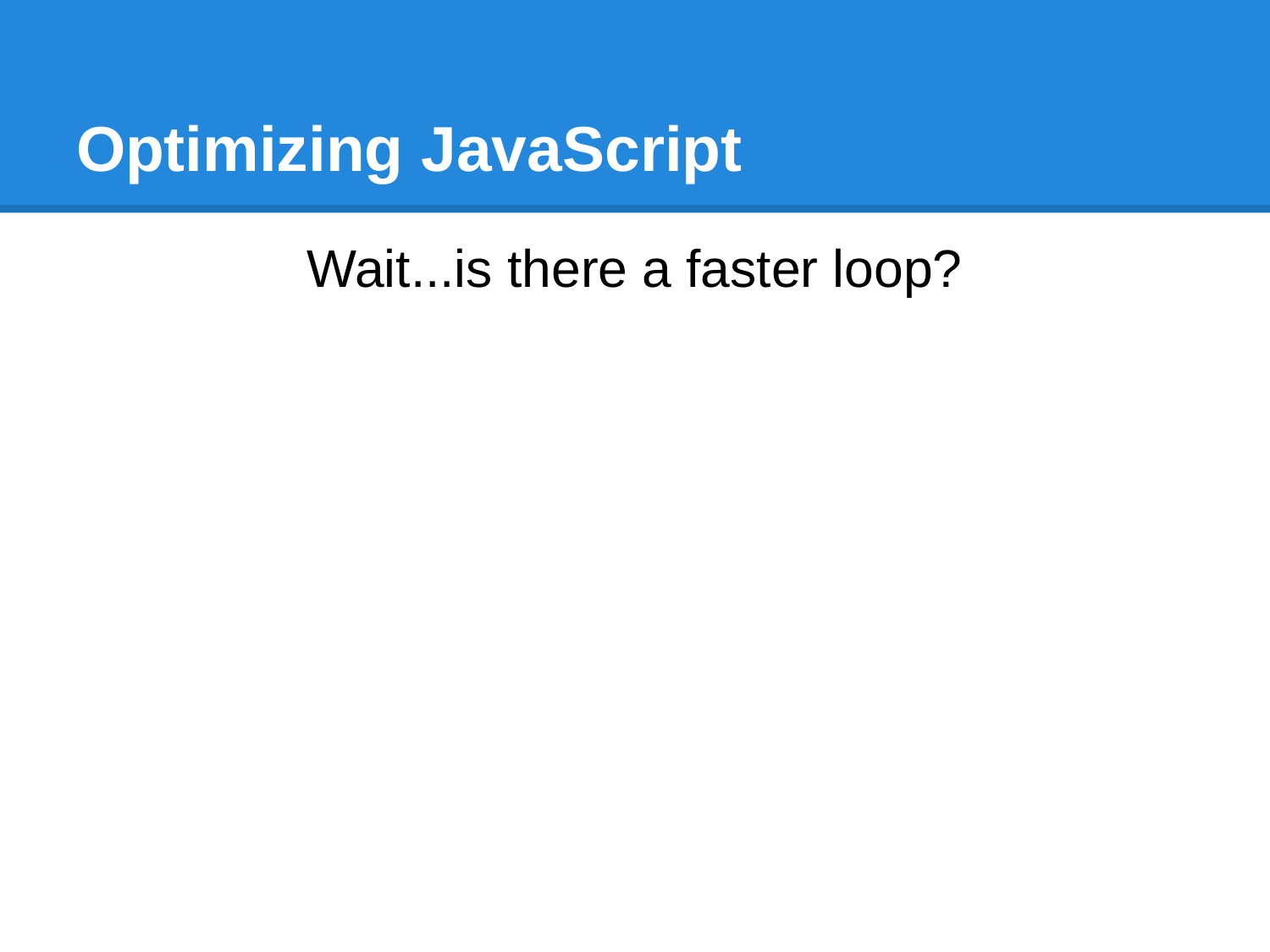

# Optimizing JavaScript
Wait...is there a faster loop?